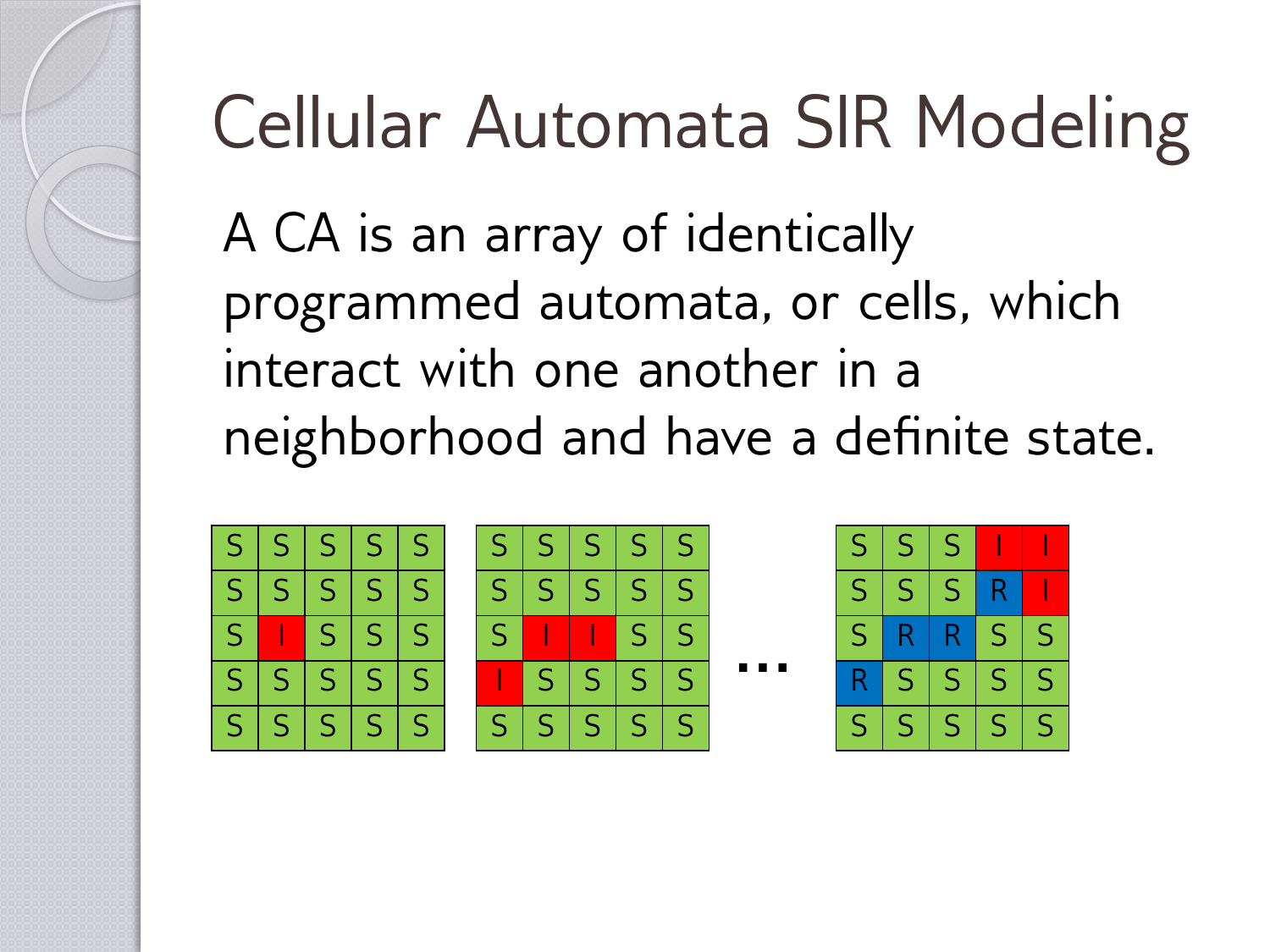

# Cellular Automata SIR Modeling
A CA is an array of identically programmed automata, or cells, which interact with one another in a neighborhood and have a definite state.
| S | S | S | S | S |
| --- | --- | --- | --- | --- |
| S | S | S | S | S |
| S | I | S | S | S |
| S | S | S | S | S |
| S | S | S | S | S |
| S | S | S | S | S |
| --- | --- | --- | --- | --- |
| S | S | S | S | S |
| S | I | I | S | S |
| I | S | S | S | S |
| S | S | S | S | S |
| S | S | S | I | I |
| --- | --- | --- | --- | --- |
| S | S | S | R | I |
| S | R | R | S | S |
| R | S | S | S | S |
| S | S | S | S | S |
…